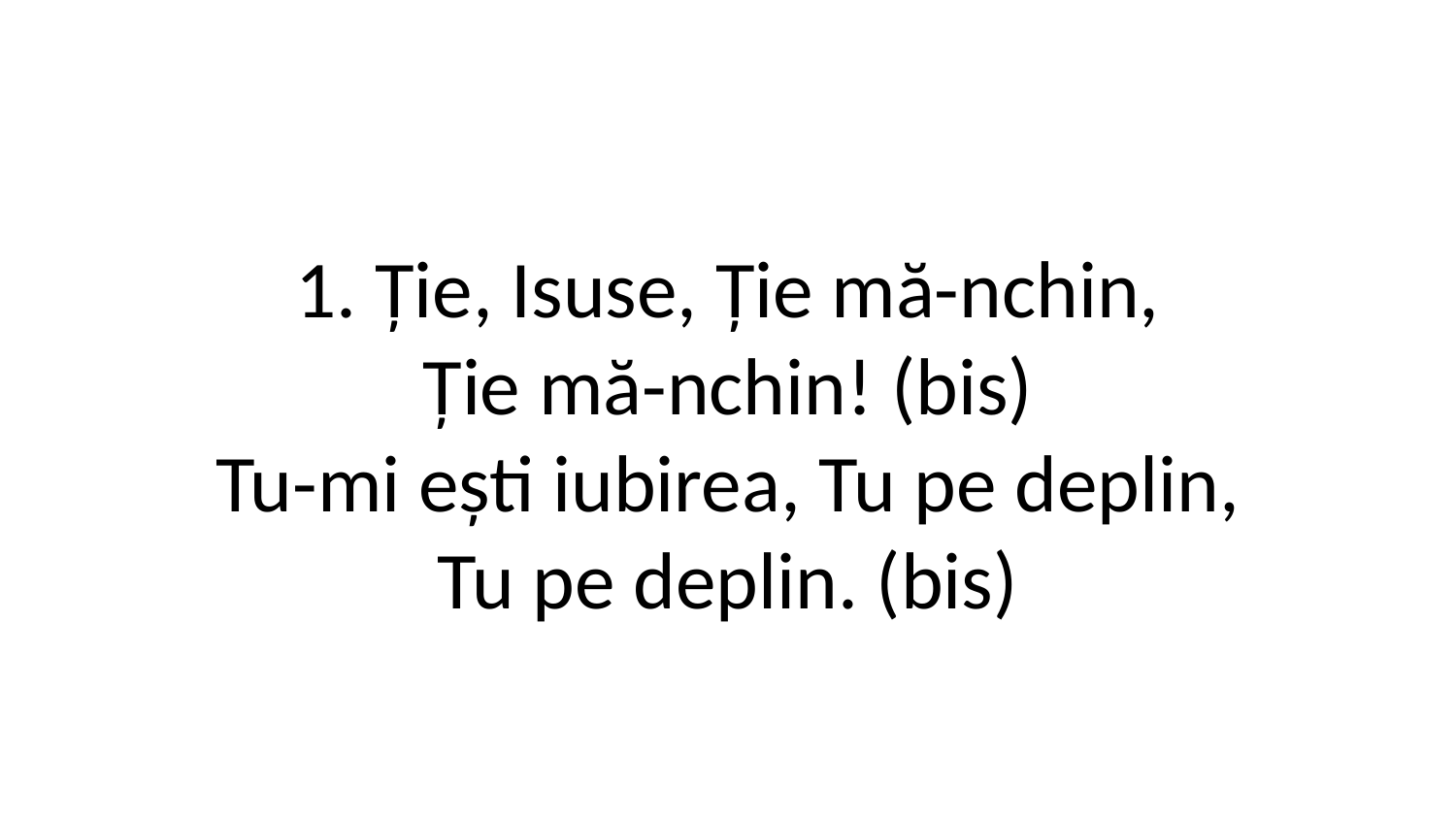

1. Ție, Isuse, Ție mă-nchin,
Ție mă-nchin! (bis)
Tu-mi ești iubirea, Tu pe deplin,
Tu pe deplin. (bis)